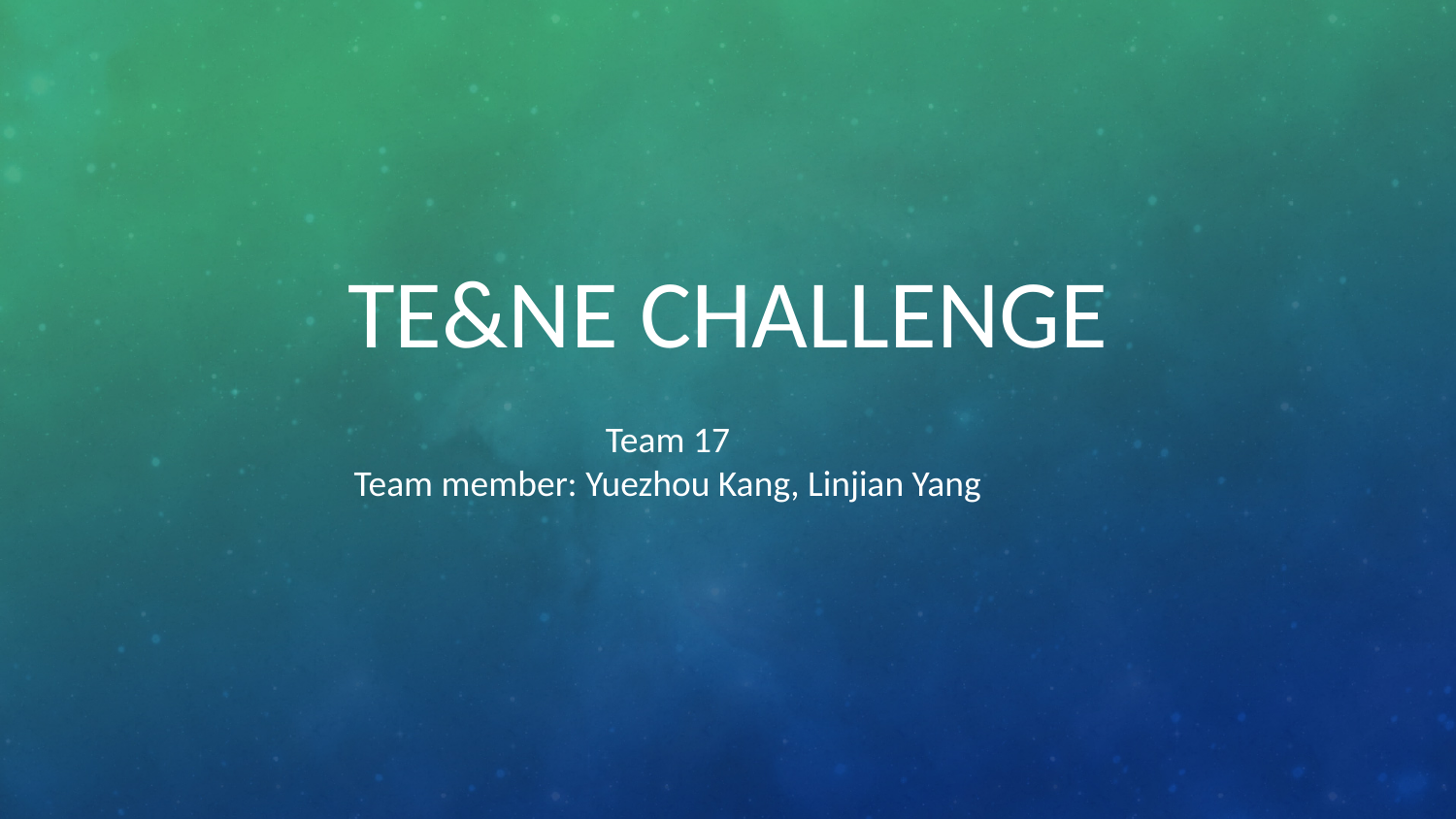

# TE&NE challenge
Team 17
Team member: Yuezhou Kang, Linjian Yang